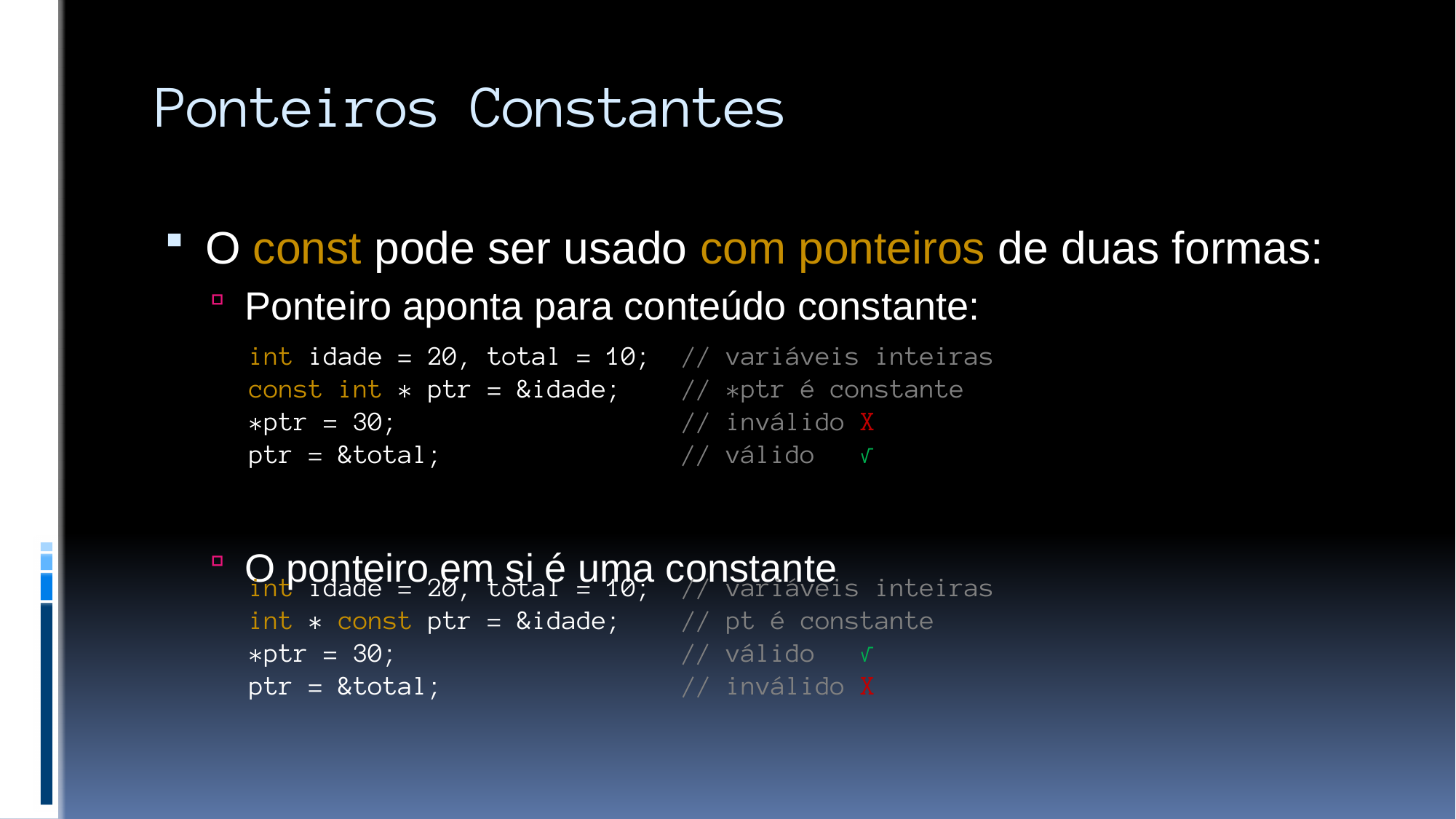

# Ponteiros Constantes
O const pode ser usado com ponteiros de duas formas:
Ponteiro aponta para conteúdo constante:

O ponteiro em si é uma constante
int idade = 20, total = 10;  // variáveis inteiras
const int * ptr = &idade;    // *ptr é constante
*ptr = 30;                   // inválido X
ptr = &total;                // válido   √
int idade = 20, total = 10;  // variáveis inteiras
int * const ptr = &idade;    // pt é constante
*ptr = 30;                   // válido   √
ptr = &total;                // inválido X